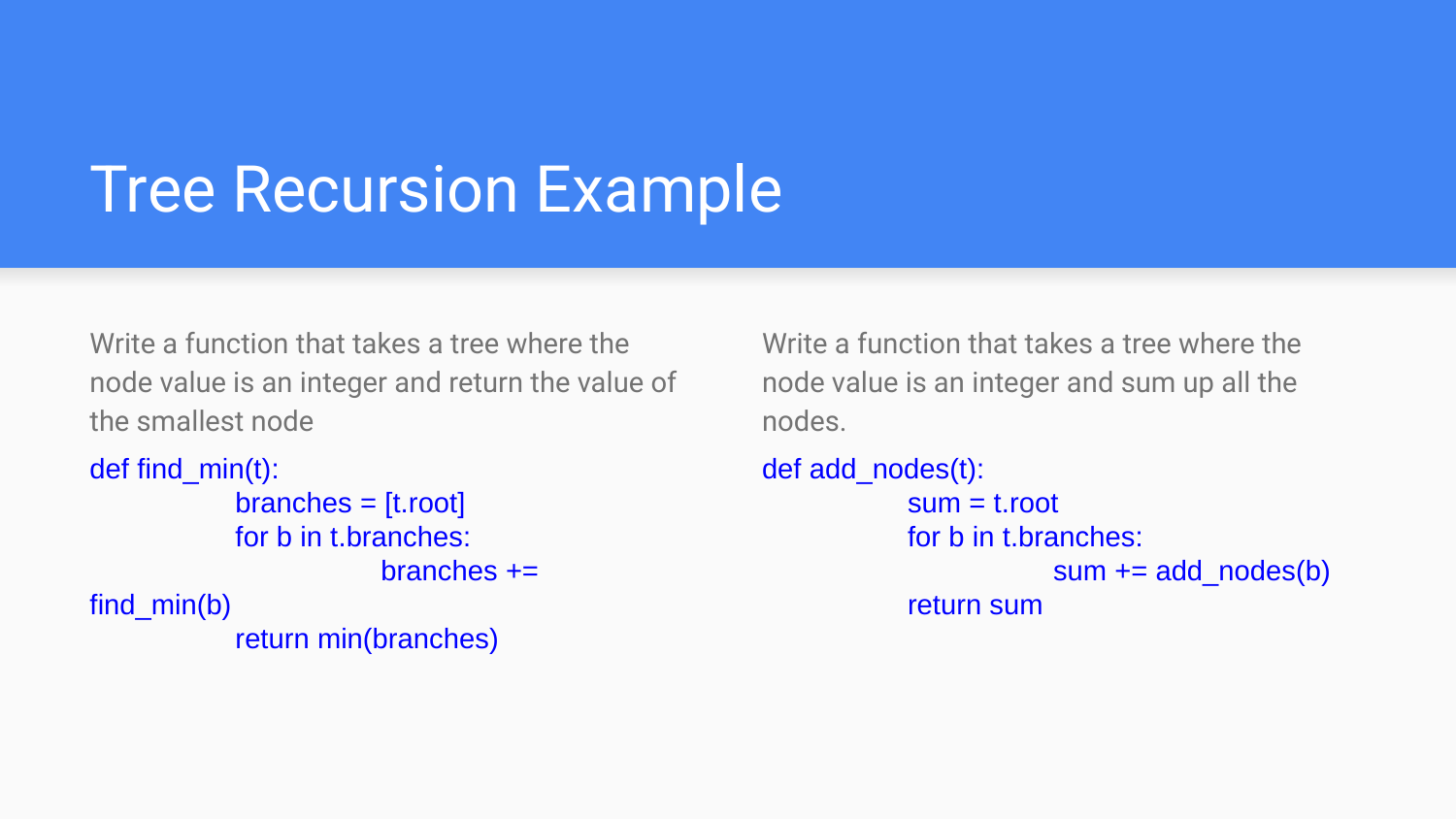

# Tree Recursion Example
Write a function that takes a tree where the node value is an integer and return the value of the smallest node

Write a function that takes a tree where the node value is an integer and sum up all the nodes.

def find_min(t):
	branches = [t.root]
	for b in t.branches:
		branches += find_min(b)
	return min(branches)
def add_nodes(t):
	sum = t.root
	for b in t.branches:
		sum += add_nodes(b)
	return sum